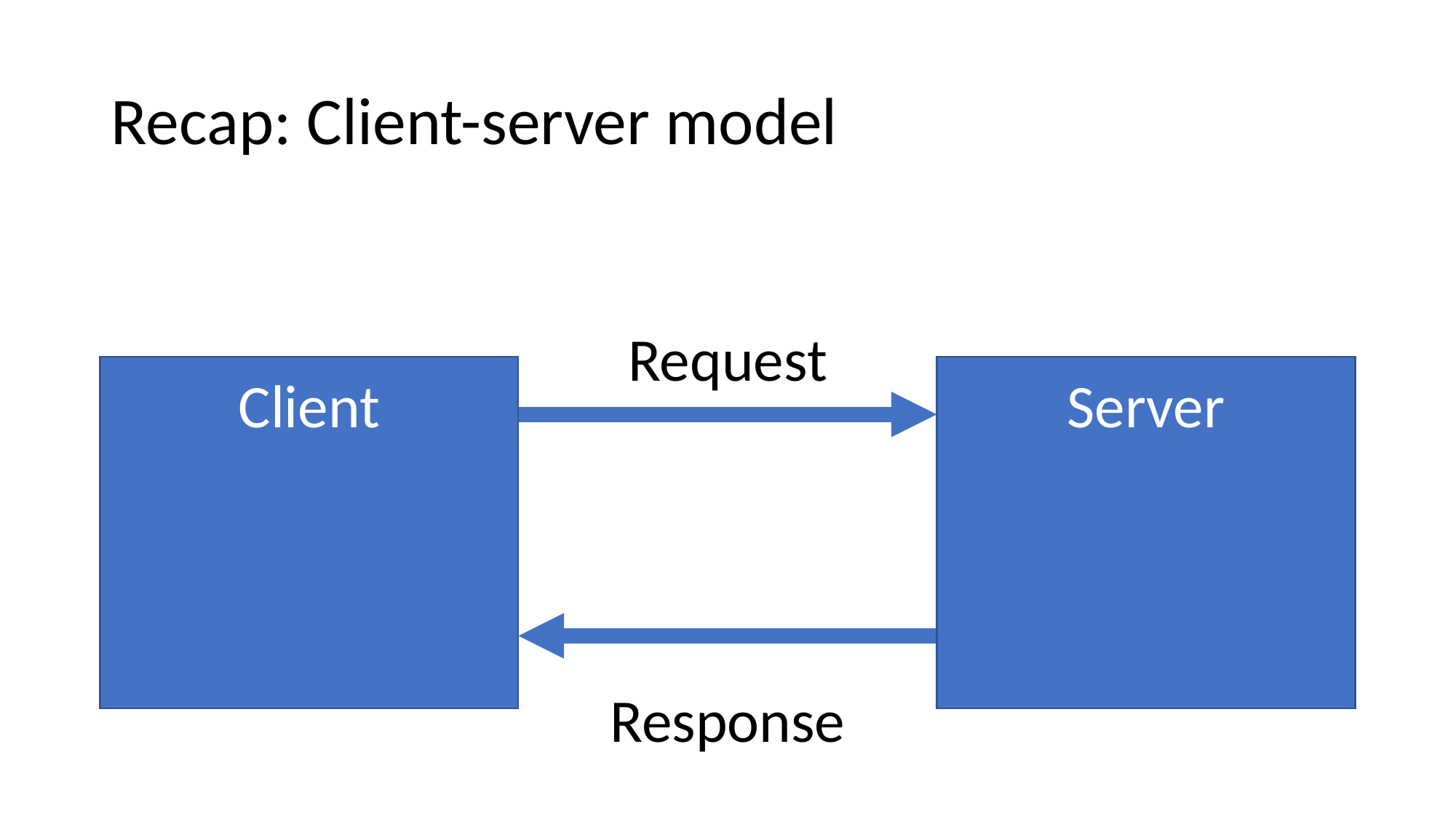

# Recap: Client-server model
Request
Client
Server

Response